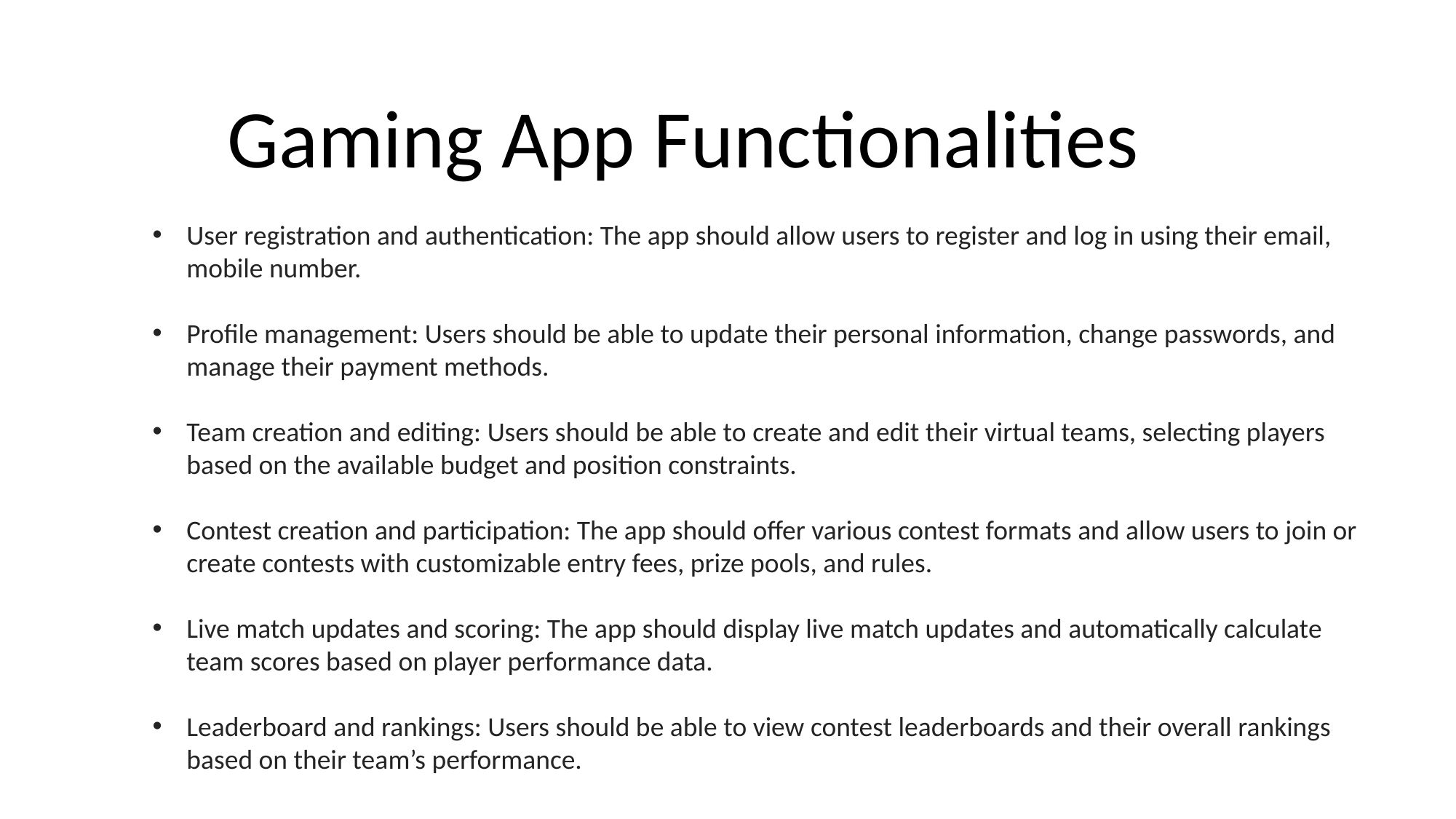

Gaming App Functionalities
User registration and authentication: The app should allow users to register and log in using their email, mobile number.

Profile management: Users should be able to update their personal information, change passwords, and manage their payment methods.

Team creation and editing: Users should be able to create and edit their virtual teams, selecting players based on the available budget and position constraints.

Contest creation and participation: The app should offer various contest formats and allow users to join or create contests with customizable entry fees, prize pools, and rules.

Live match updates and scoring: The app should display live match updates and automatically calculate team scores based on player performance data.

Leaderboard and rankings: Users should be able to view contest leaderboards and their overall rankings based on their team’s performance.